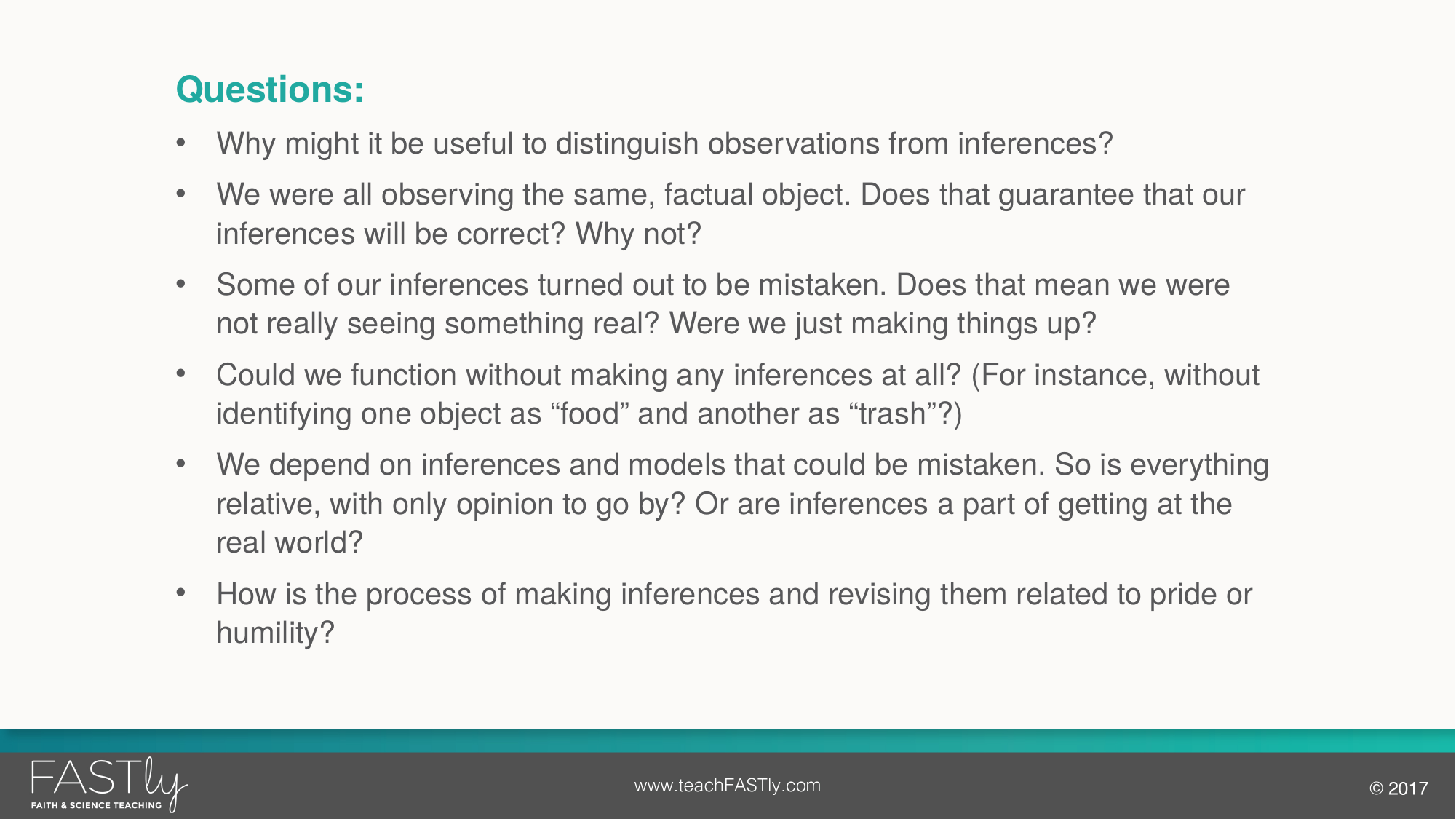

Questions:
Why might it be useful to distinguish observations from inferences?
We were all observing the same, factual object. Does that guarantee that our inferences will be correct? Why not?
Some of our inferences turned out to be mistaken. Does that mean we were not really seeing something real? Were we just making things up?
Could we function without making any inferences at all? (For instance, without identifying one object as “food” and another as “trash”?)
We depend on inferences and models that could be mistaken. So is everything relative, with only opinion to go by? Or are inferences a part of getting at the real world?
How is the process of making inferences and revising them related to pride or humility?